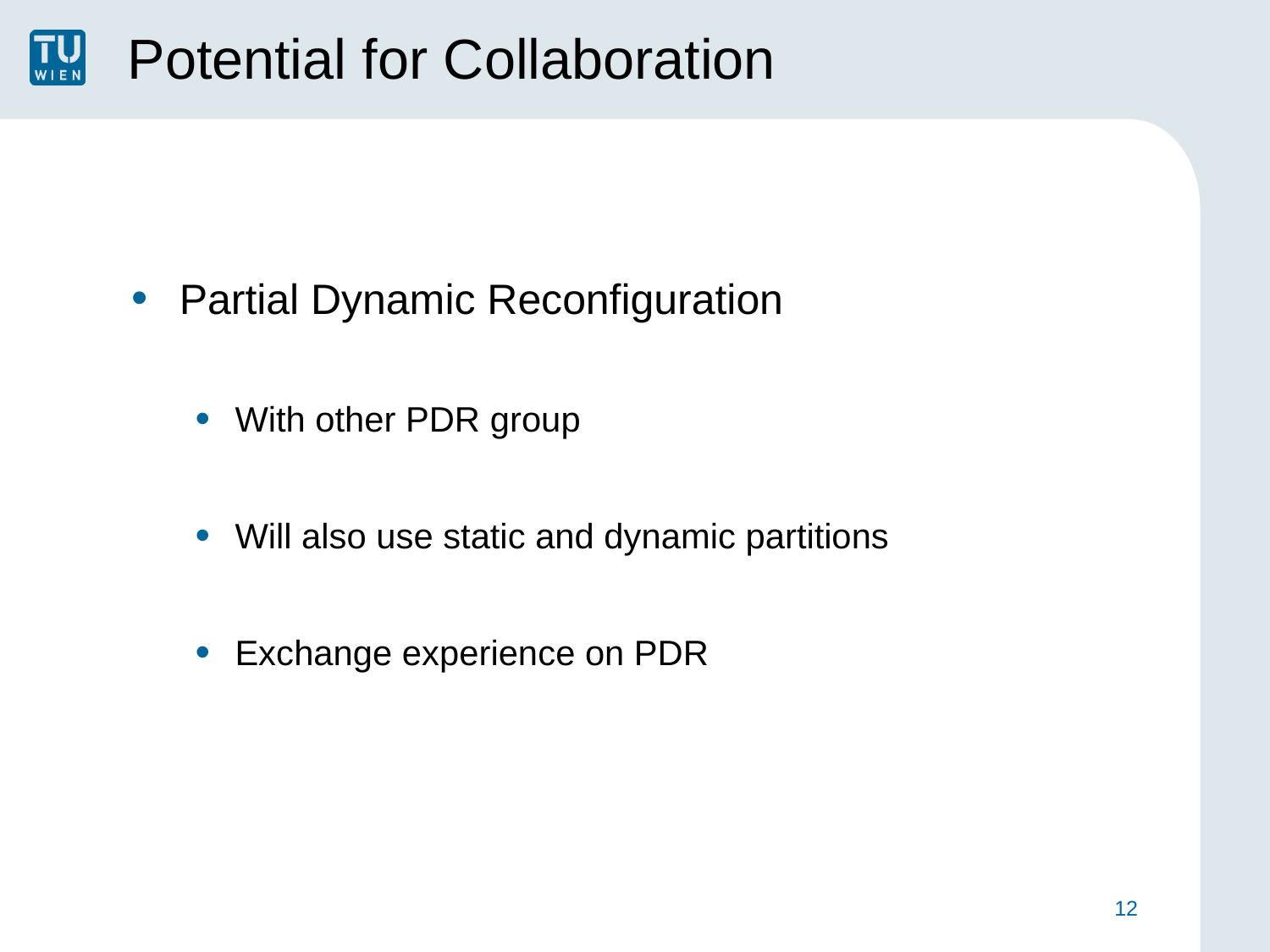

# Potential for Collaboration

Partial Dynamic Reconfiguration

With other PDR group

Will also use static and dynamic partitions

Exchange experience on PDR
12